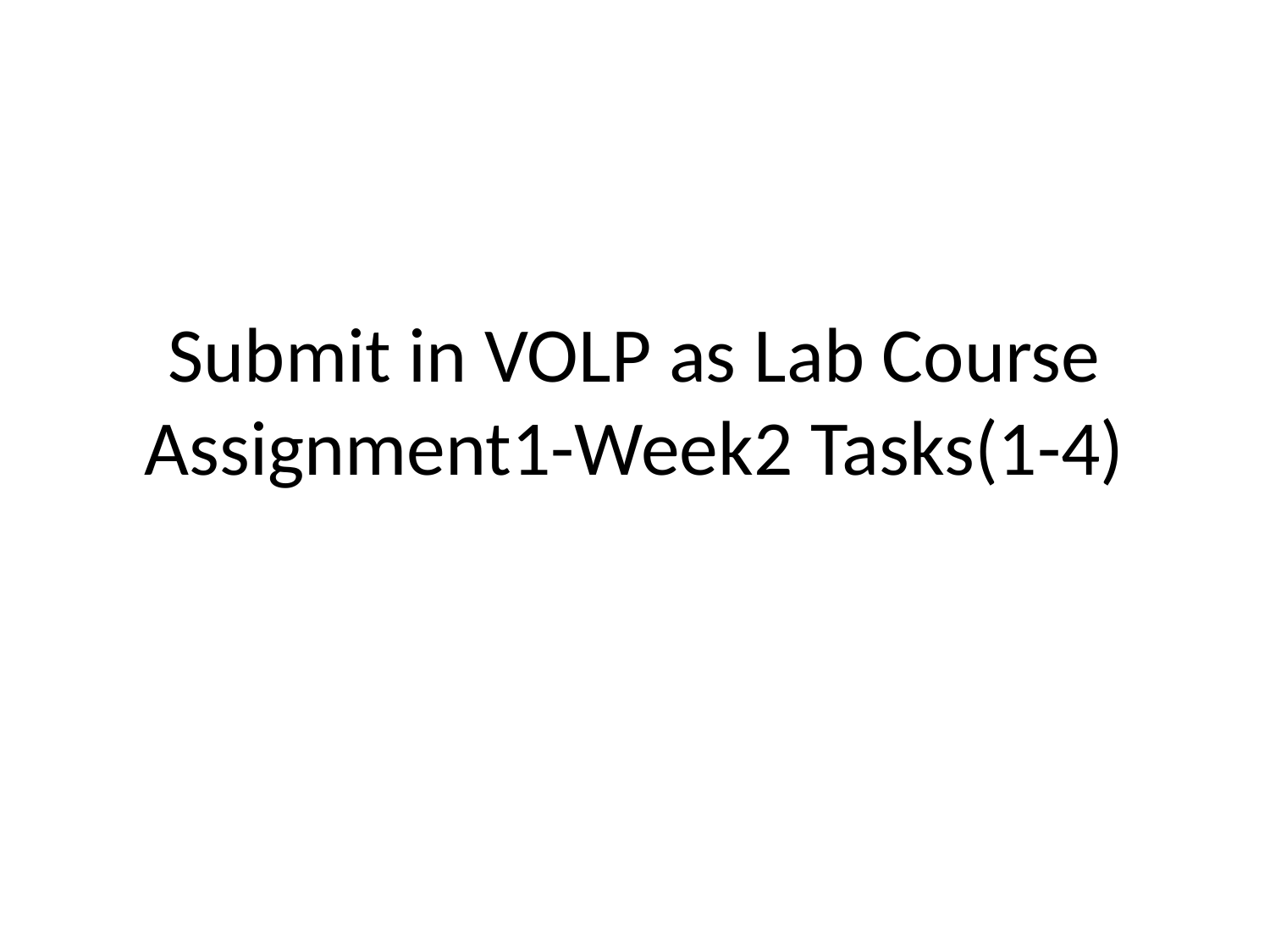

# Submit in VOLP as Lab Course Assignment1-Week2 Tasks(1-4)